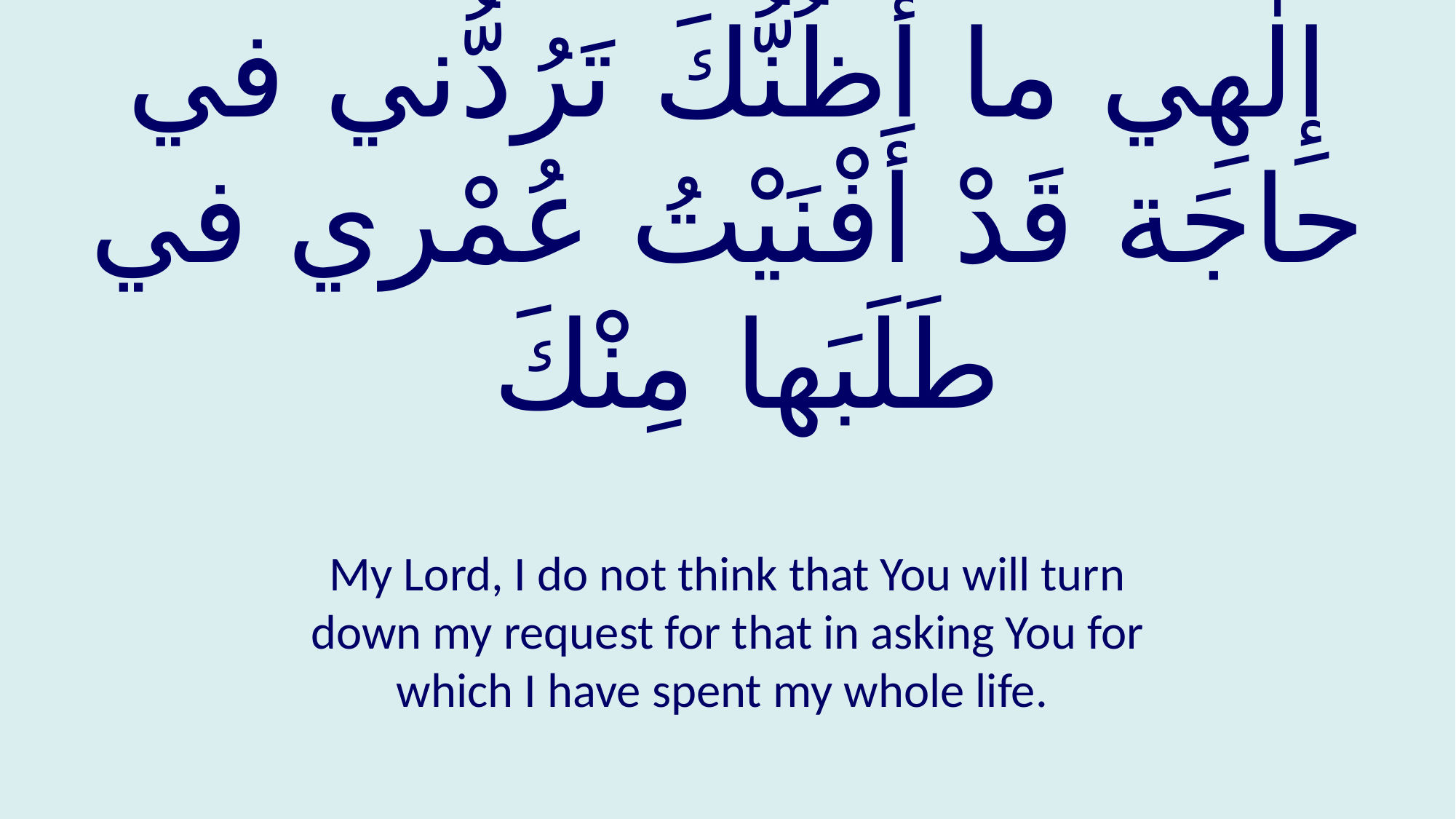

# إِلٰهِي ما أَظُنُّكَ تَرُدُّني في حاجَة قَدْ أَفْنَيْتُ عُمْري في طَلَبَها مِنْكَ
My Lord, I do not think that You will turn down my request for that in asking You for which I have spent my whole life.